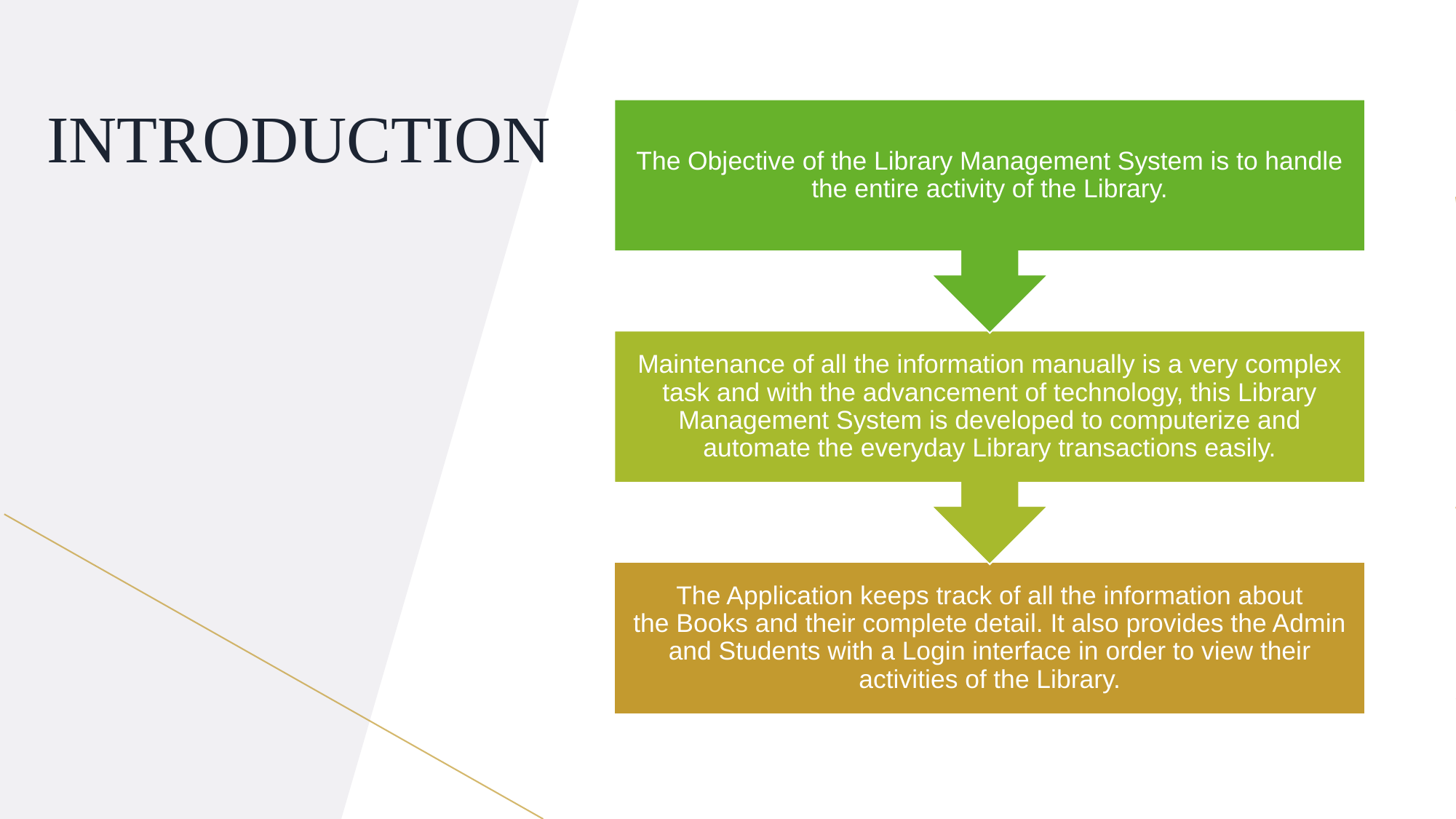

# Introduction
The Application keeps track of all the information about the Books and their complete detail. It also provides the Admin and Students with a Login interface in order to view their activities of the Library.
Maintenance of all the information manually is a very complex task and with the advancement of technology, this Library Management System is developed to computerize and automate the everyday Library transactions easily.
The Objective of the Library Management System is to handle the entire activity of the Library.